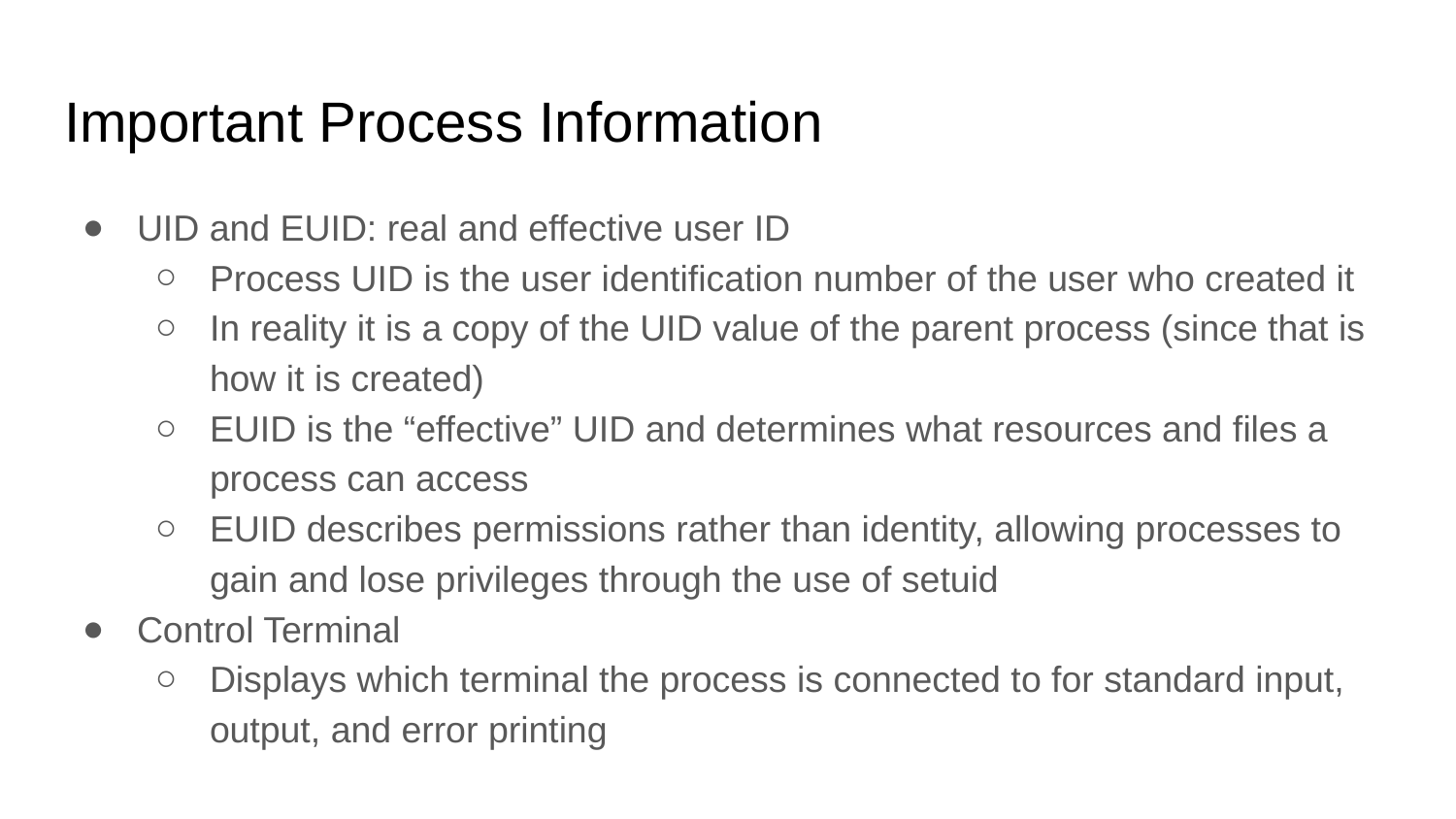

# Important Process Information
UID and EUID: real and effective user ID
Process UID is the user identification number of the user who created it
In reality it is a copy of the UID value of the parent process (since that is how it is created)
EUID is the “effective” UID and determines what resources and files a process can access
EUID describes permissions rather than identity, allowing processes to gain and lose privileges through the use of setuid
Control Terminal
Displays which terminal the process is connected to for standard input, output, and error printing